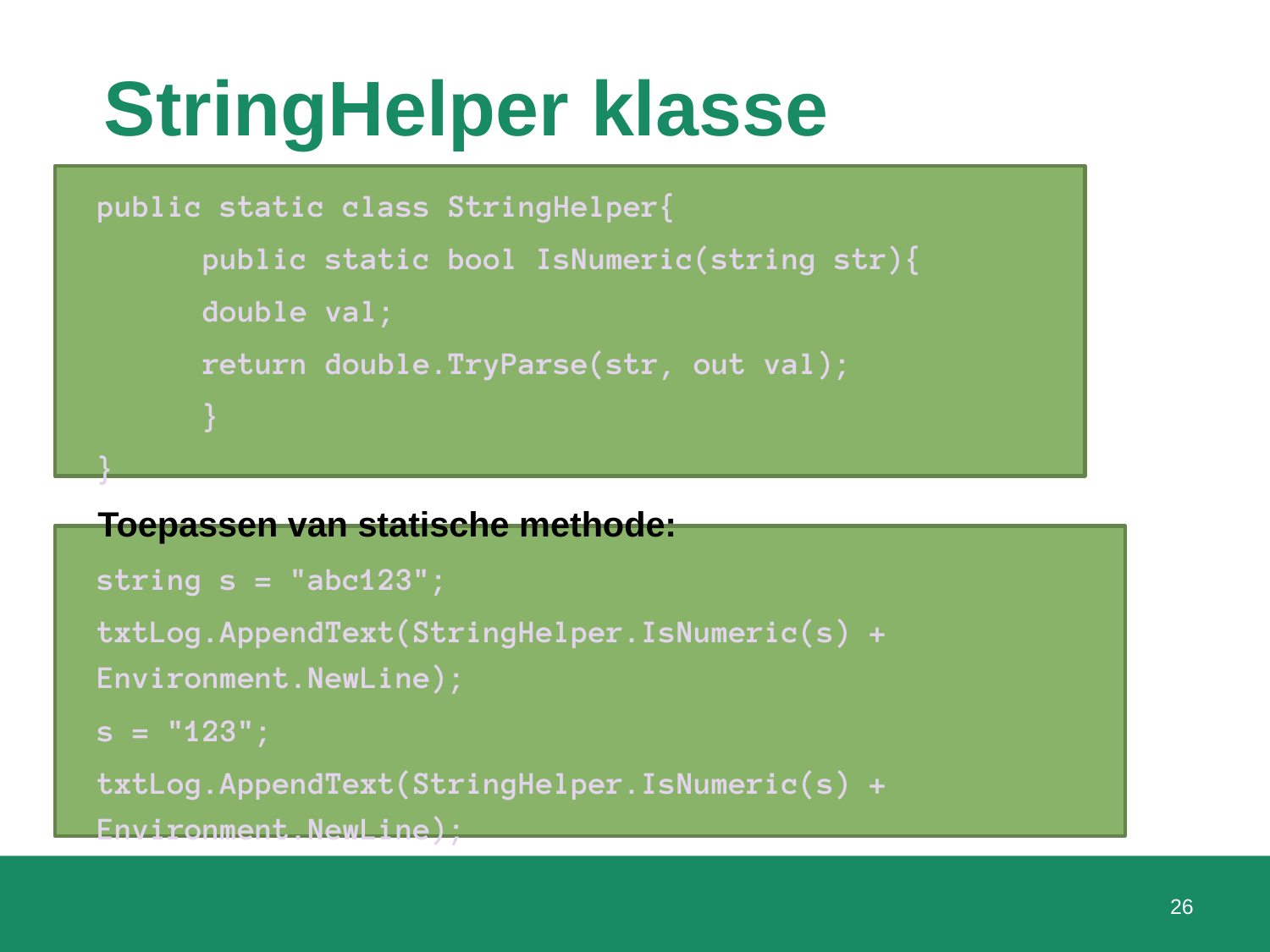

# StringHelper klasse

public static class StringHelper{
	public static bool IsNumeric(string str){
		double val;
		return double.TryParse(str, out val);
	}
}
Toepassen van statische methode:
string s = "abc123";
txtLog.AppendText(StringHelper.IsNumeric(s) + Environment.NewLine);
s = "123";
txtLog.AppendText(StringHelper.IsNumeric(s) + Environment.NewLine);

26